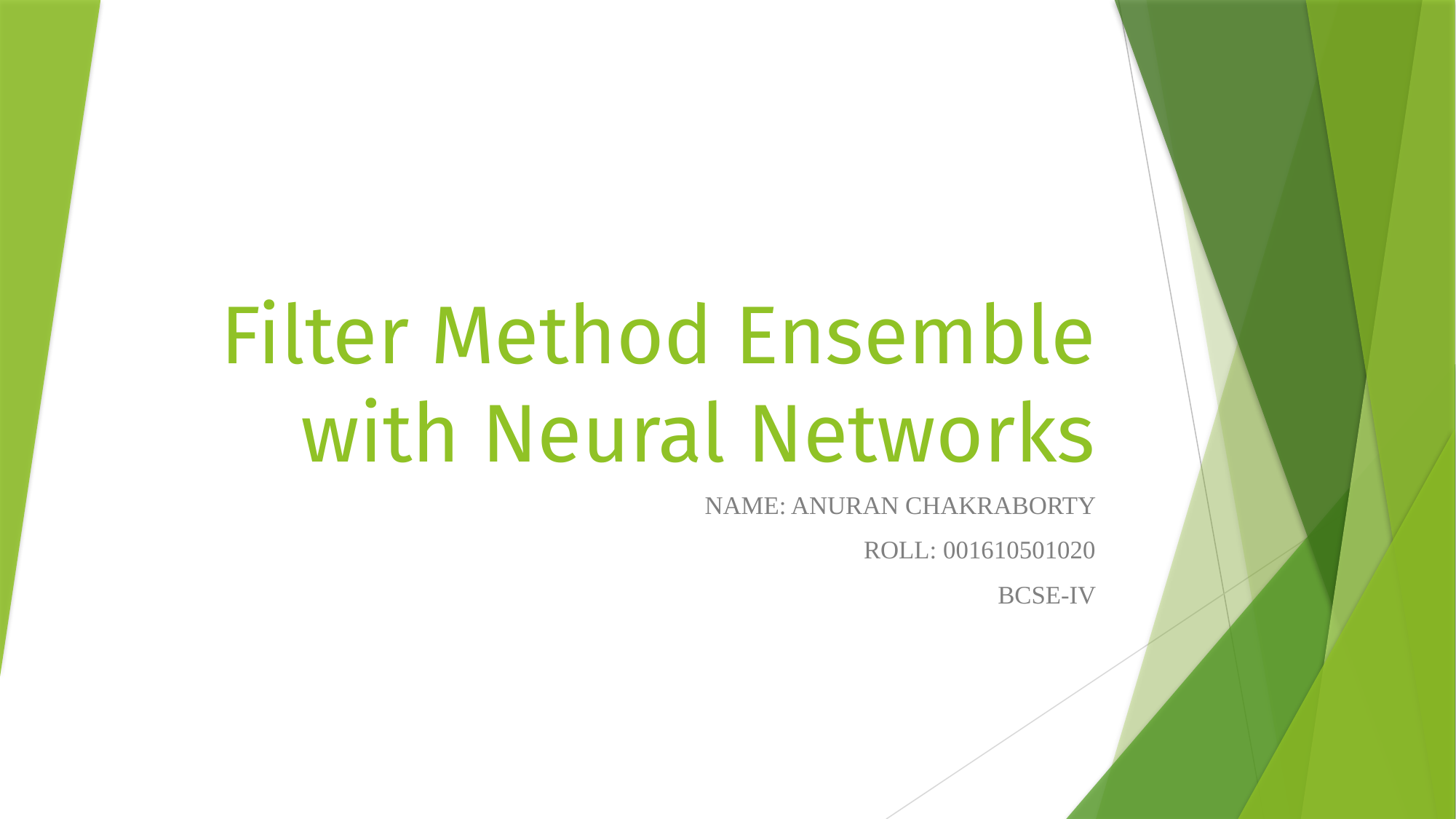

# Filter Method Ensemble with Neural Networks
NAME: ANURAN CHAKRABORTY
ROLL: 001610501020
BCSE-IV